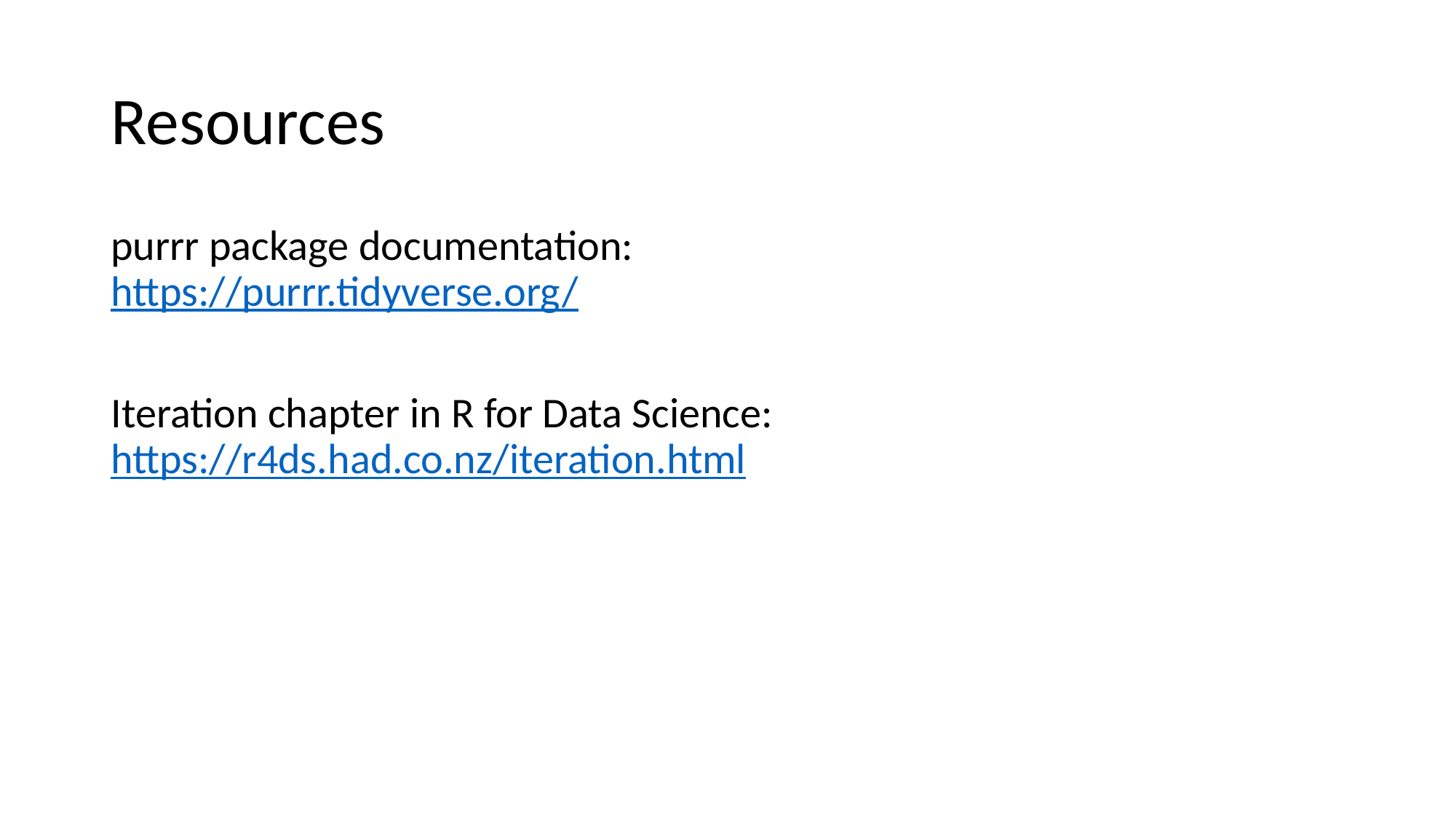

# Resources
purrr package documentation:
https://purrr.tidyverse.org/

Iteration chapter in R for Data Science:
https://r4ds.had.co.nz/iteration.html